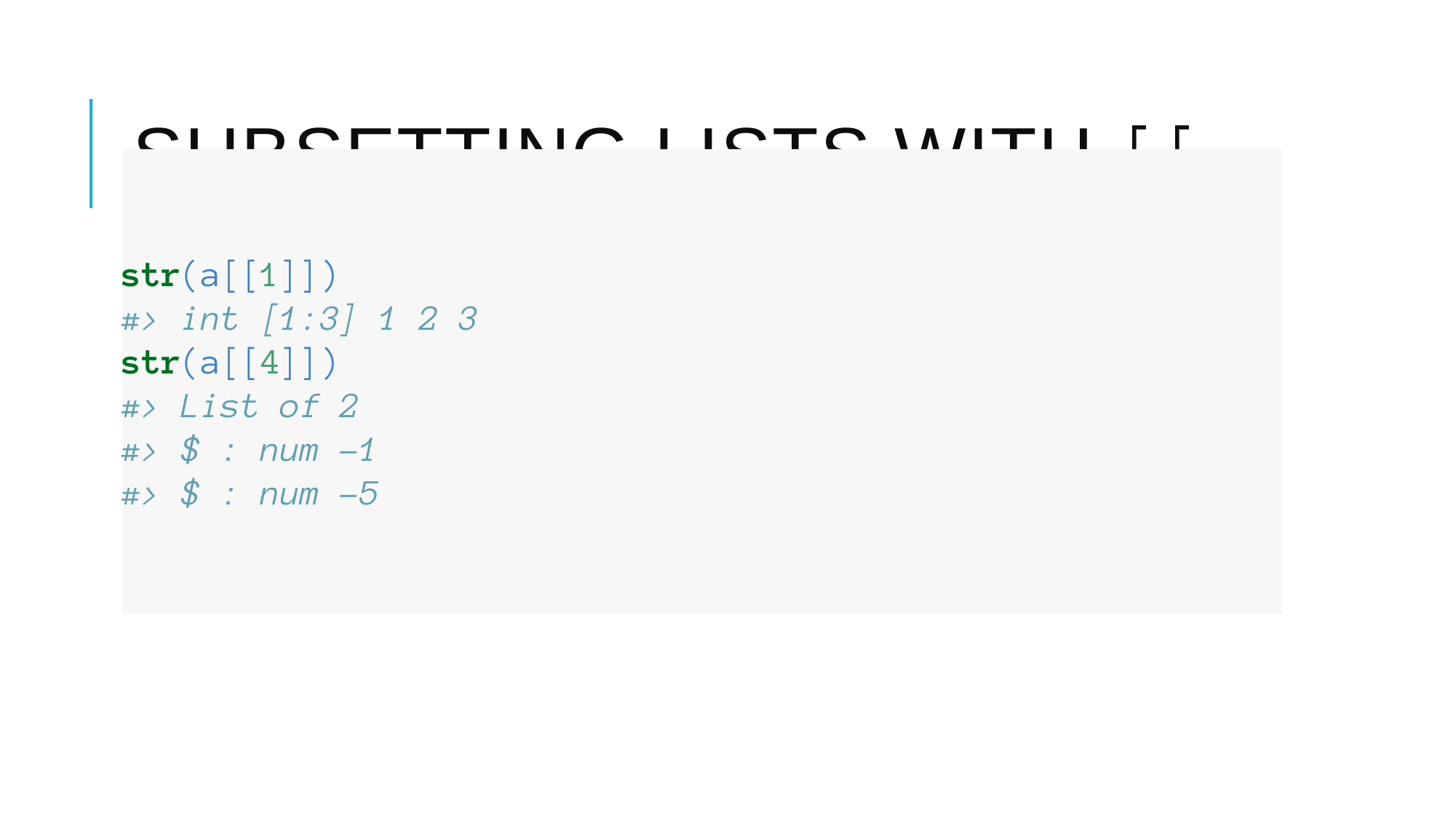

# Subsetting lists with [[
str(a[[1]])
#> int [1:3] 1 2 3
str(a[[4]])
#> List of 2
#> $ : num -1
#> $ : num -5